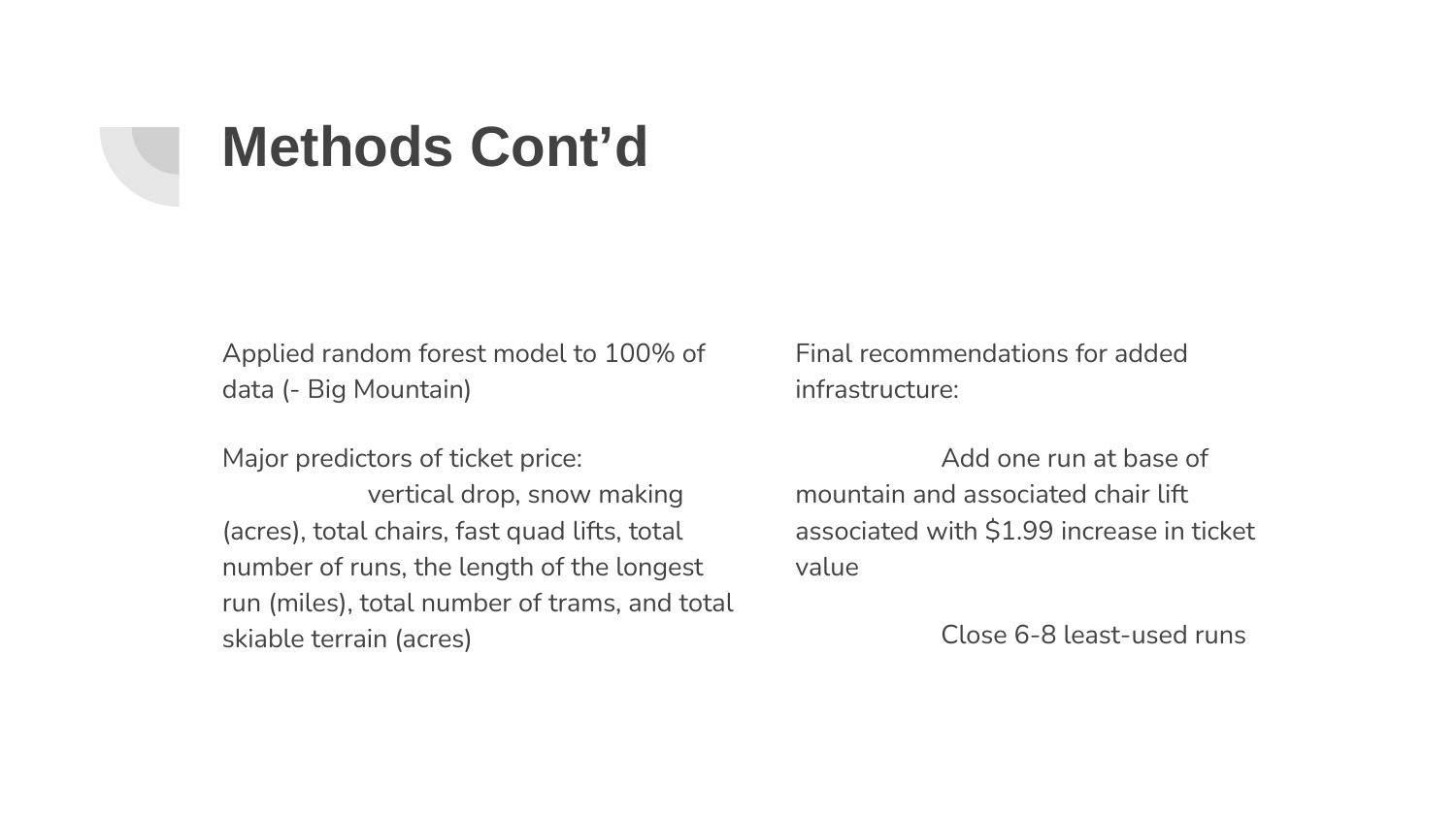

# Methods Cont’d
Applied random forest model to 100% of data (- Big Mountain)
Major predictors of ticket price:
	vertical drop, snow making (acres), total chairs, fast quad lifts, total number of runs, the length of the longest run (miles), total number of trams, and total skiable terrain (acres)
Final recommendations for added infrastructure:
	Add one run at base of mountain and associated chair lift associated with $1.99 increase in ticket value
	Close 6-8 least-used runs